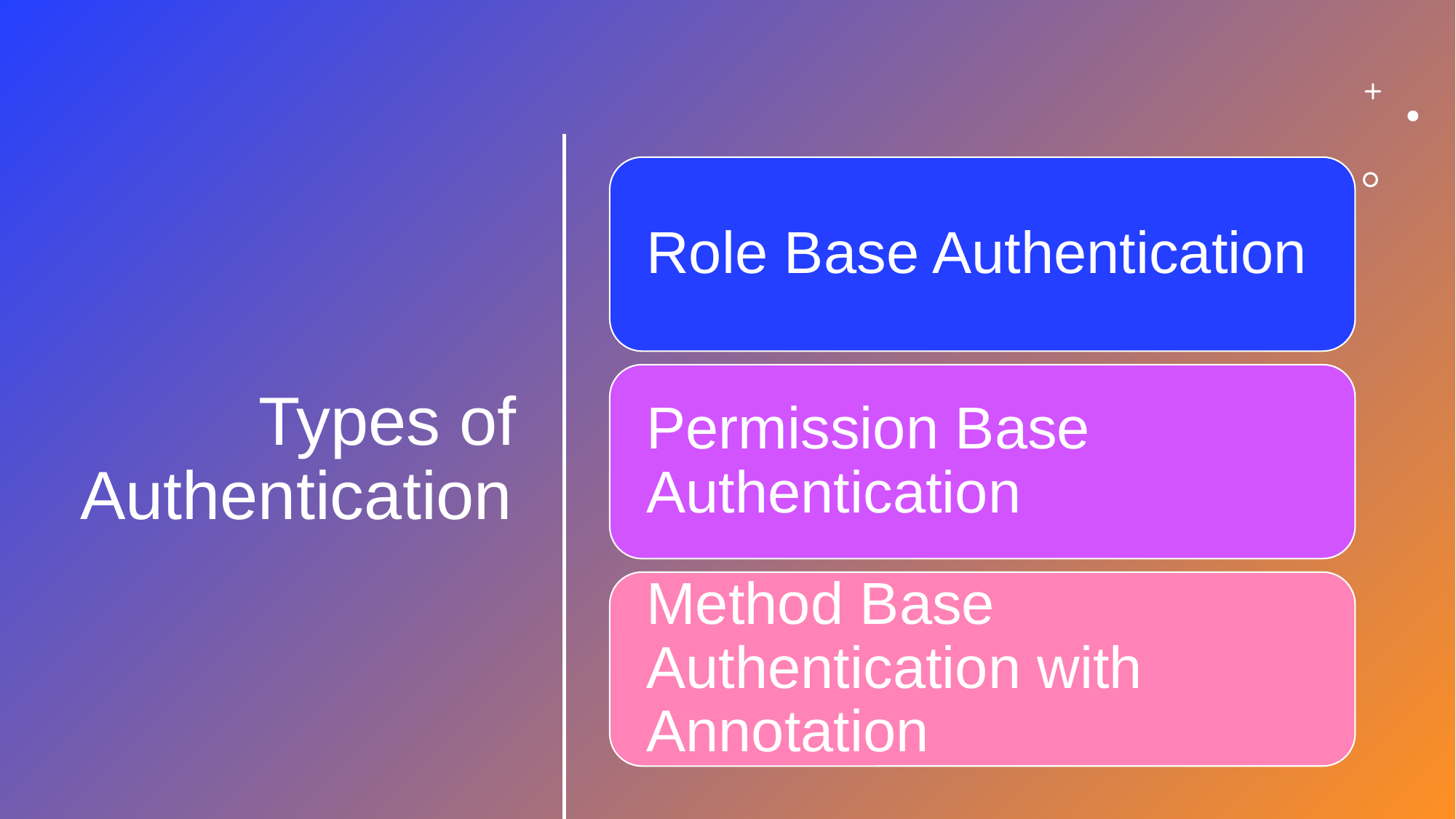

# Types of Authentication
Role Base Authentication
Permission Base Authentication
Method Base Authentication with Annotation